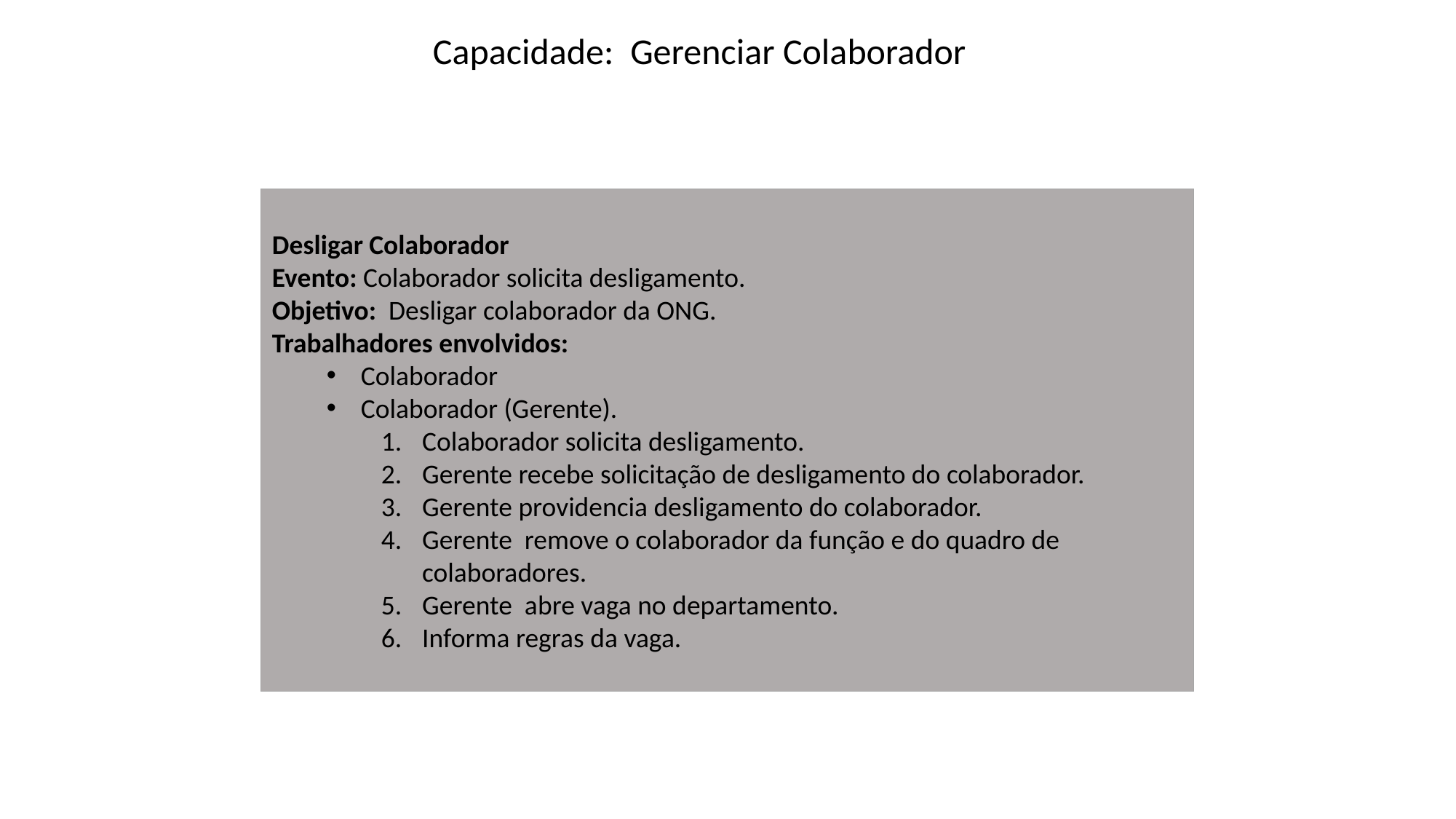

Capacidade:  Gerenciar Colaborador

Desligar Colaborador
Evento: Colaborador solicita desligamento.
Objetivo:  Desligar colaborador da ONG.
Trabalhadores envolvidos:
Colaborador
Colaborador (Gerente).
Colaborador solicita desligamento.
Gerente recebe solicitação de desligamento do colaborador.
Gerente providencia desligamento do colaborador.
Gerente  remove o colaborador da função e do quadro de colaboradores.
Gerente  abre vaga no departamento.
Informa regras da vaga.